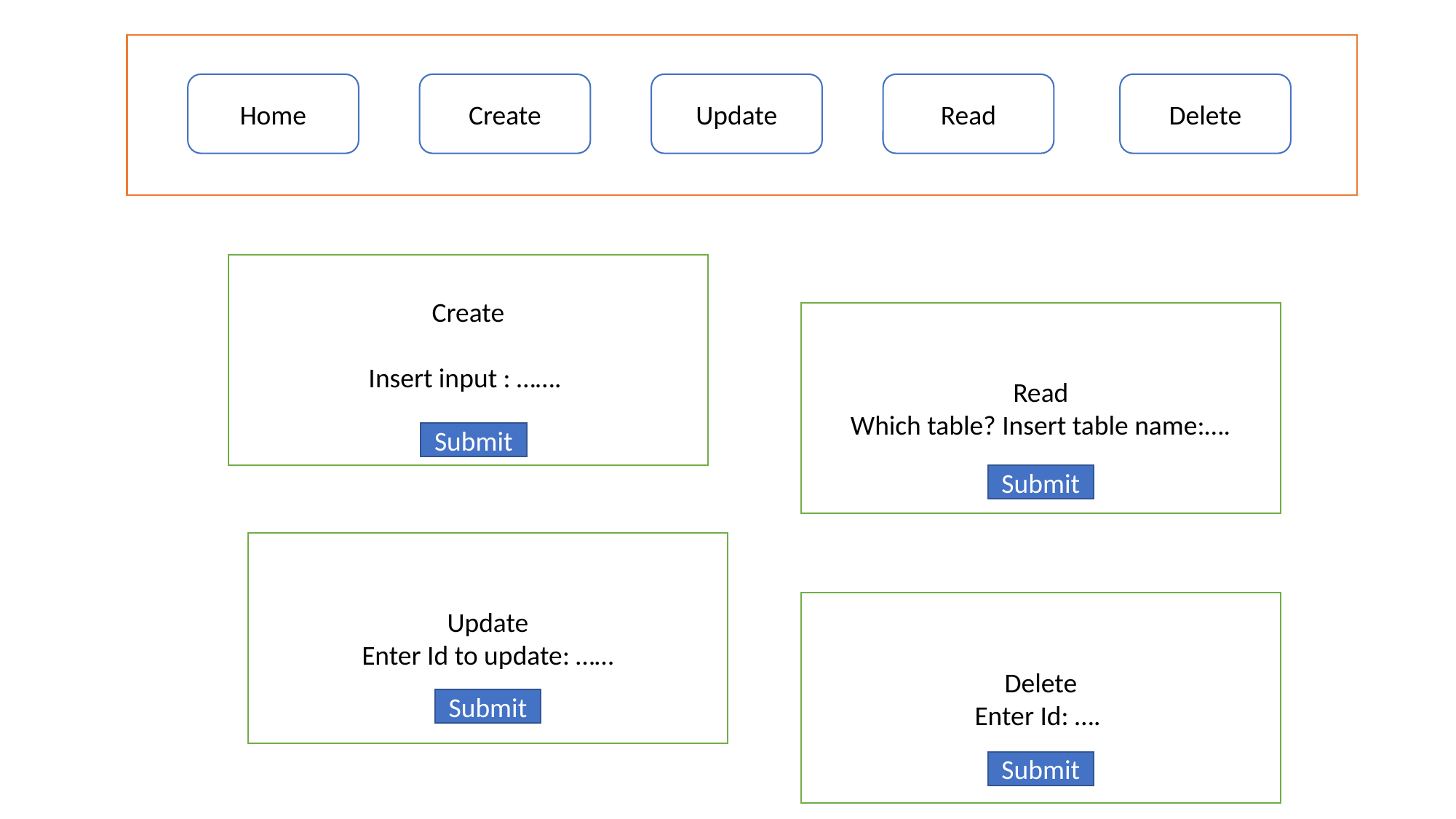

Delete
Read
Update
Home
Create
Create

Insert input : …….

Read
Which table? Insert table name:….
Submit
Submit
Update
Enter Id to update: ……
Delete
Enter Id: ….
Submit
Submit